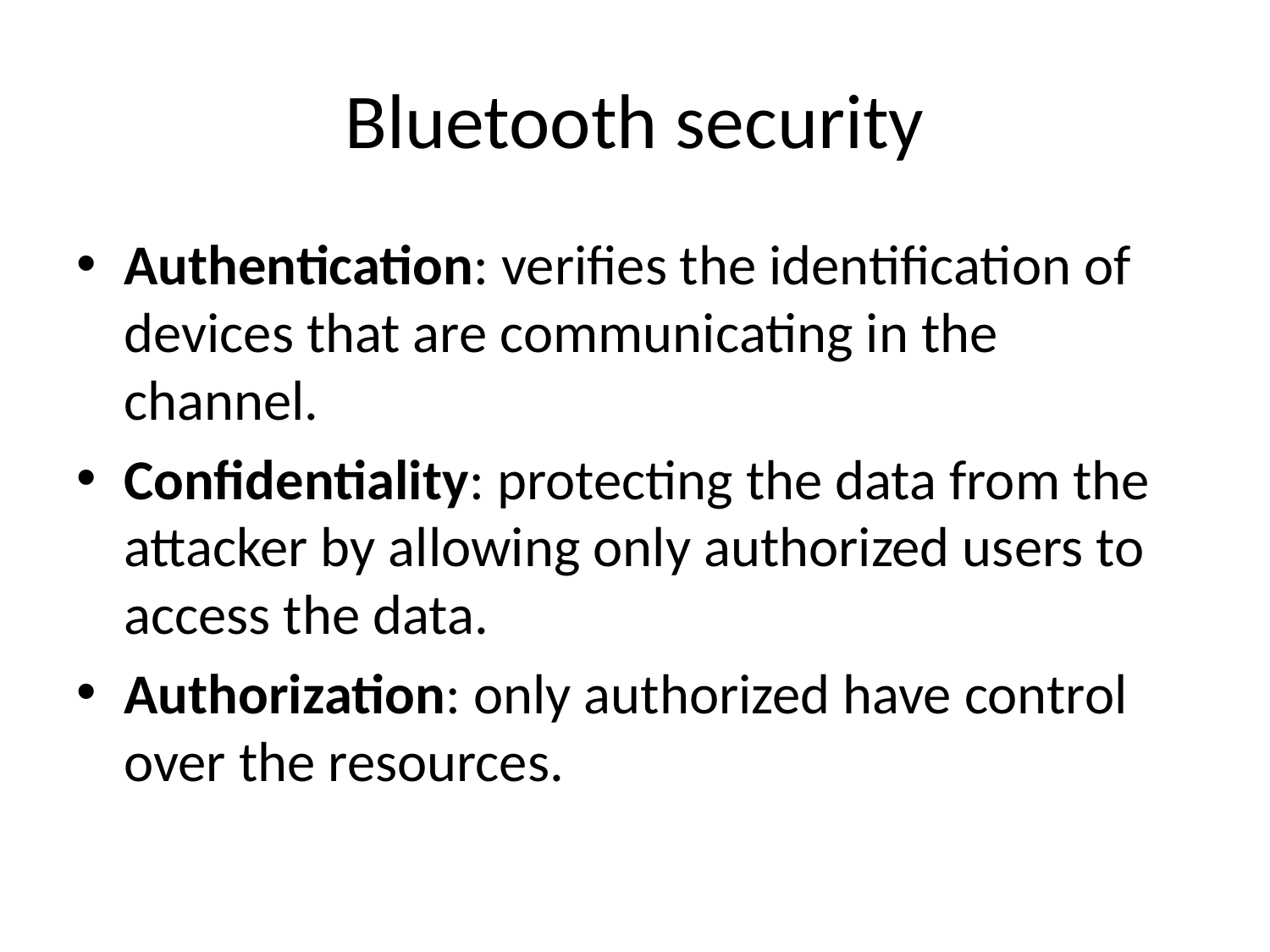

# Bluetooth security
Authentication: verifies the identification of devices that are communicating in the channel.
Confidentiality: protecting the data from the attacker by allowing only authorized users to access the data.
Authorization: only authorized have control over the resources.